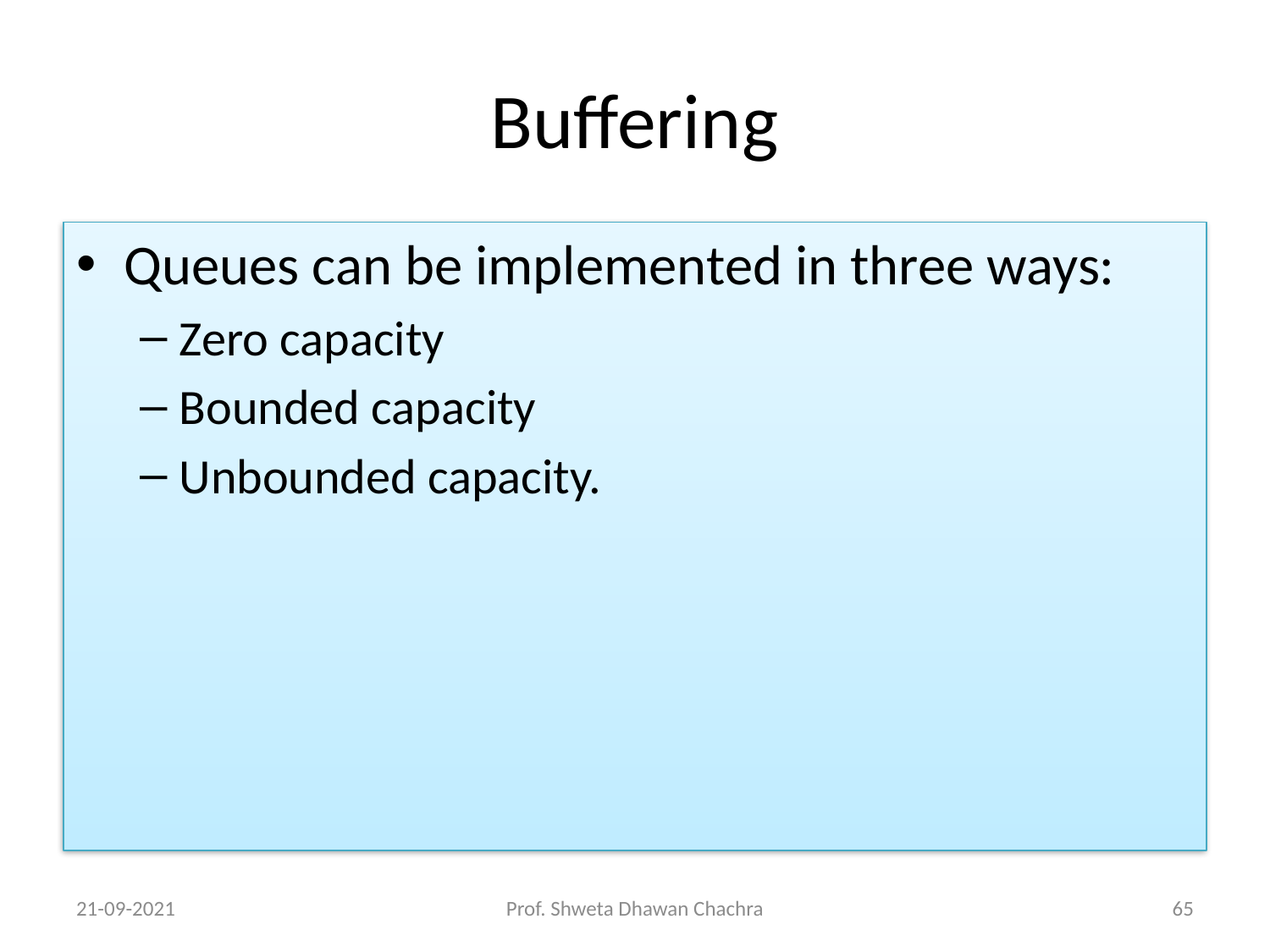

# Buffering
Queues can be implemented in three ways:
Zero capacity
Bounded capacity
Unbounded capacity.

21-09-2021
Prof. Shweta Dhawan Chachra
65